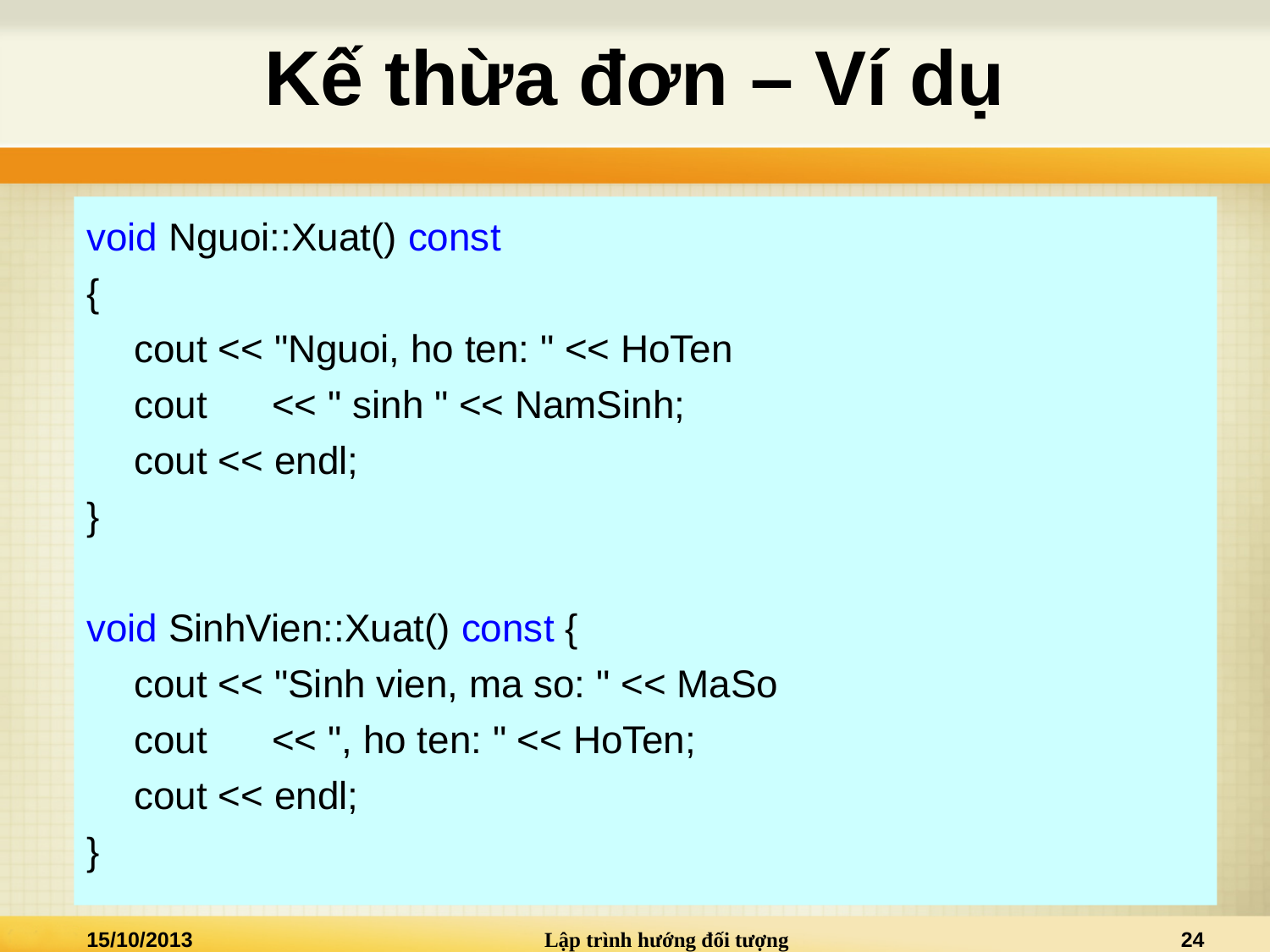

# Kế thừa đơn – Ví dụ
void Nguoi::Xuat() const
{
	cout << "Nguoi, ho ten: " << HoTen
	cout	 << " sinh " << NamSinh;
	cout << endl;
}

void SinhVien::Xuat() const {
	cout << "Sinh vien, ma so: " << MaSo
	cout	 << ", ho ten: " << HoTen;
	cout << endl;
}
15/10/2013
Lập trình hướng đối tượng
24